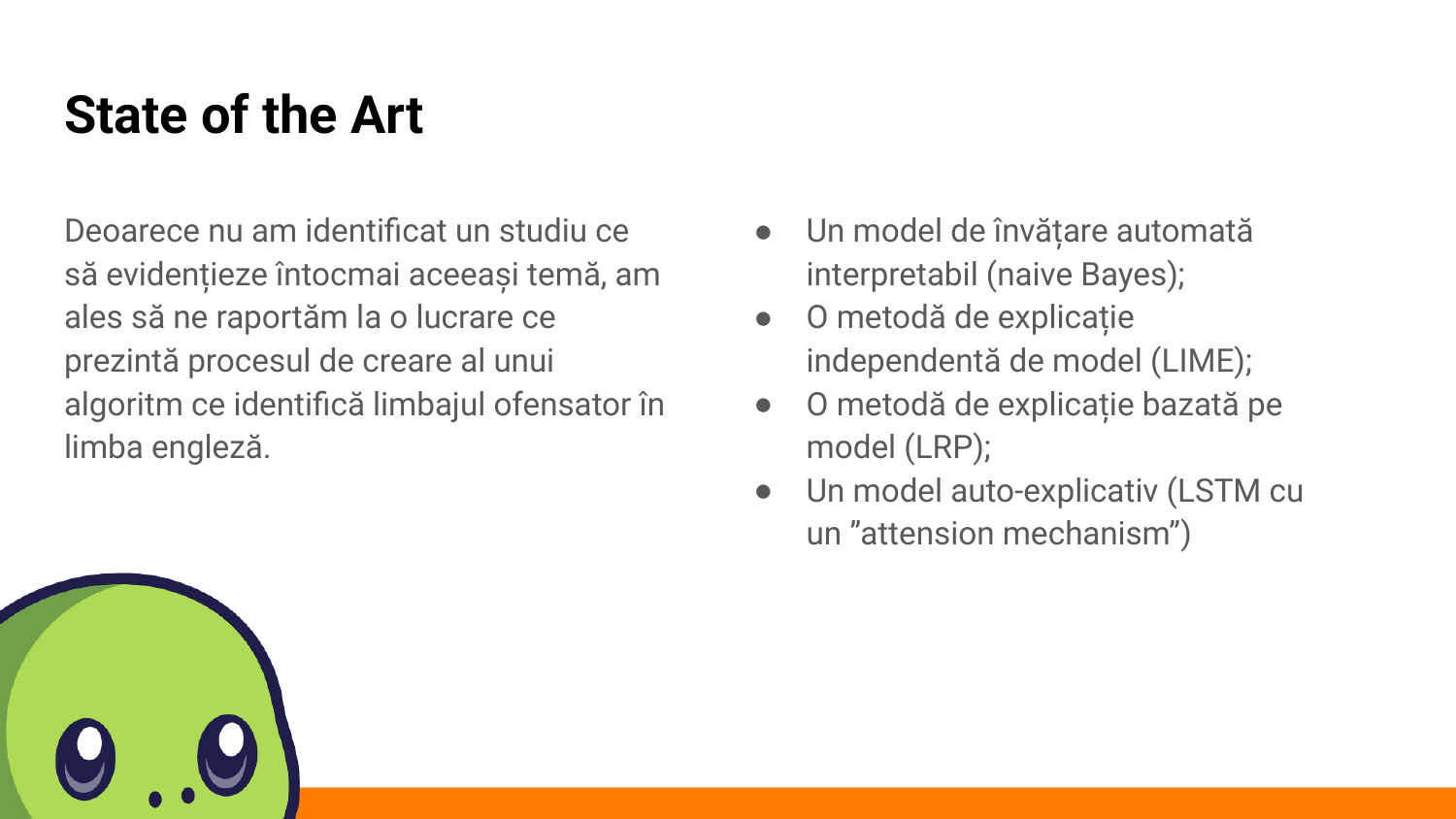

# State of the Art
Deoarece nu am identificat un studiu ce să evidențieze întocmai aceeași temă, am ales să ne raportăm la o lucrare ce prezintă procesul de creare al unui algoritm ce identifică limbajul ofensator în limba engleză.

Un model de învățare automată interpretabil (naive Bayes);
O metodă de explicație independentă de model (LIME);
O metodă de explicație bazată pe model (LRP);
Un model auto-explicativ (LSTM cu un ”attension mechanism”)